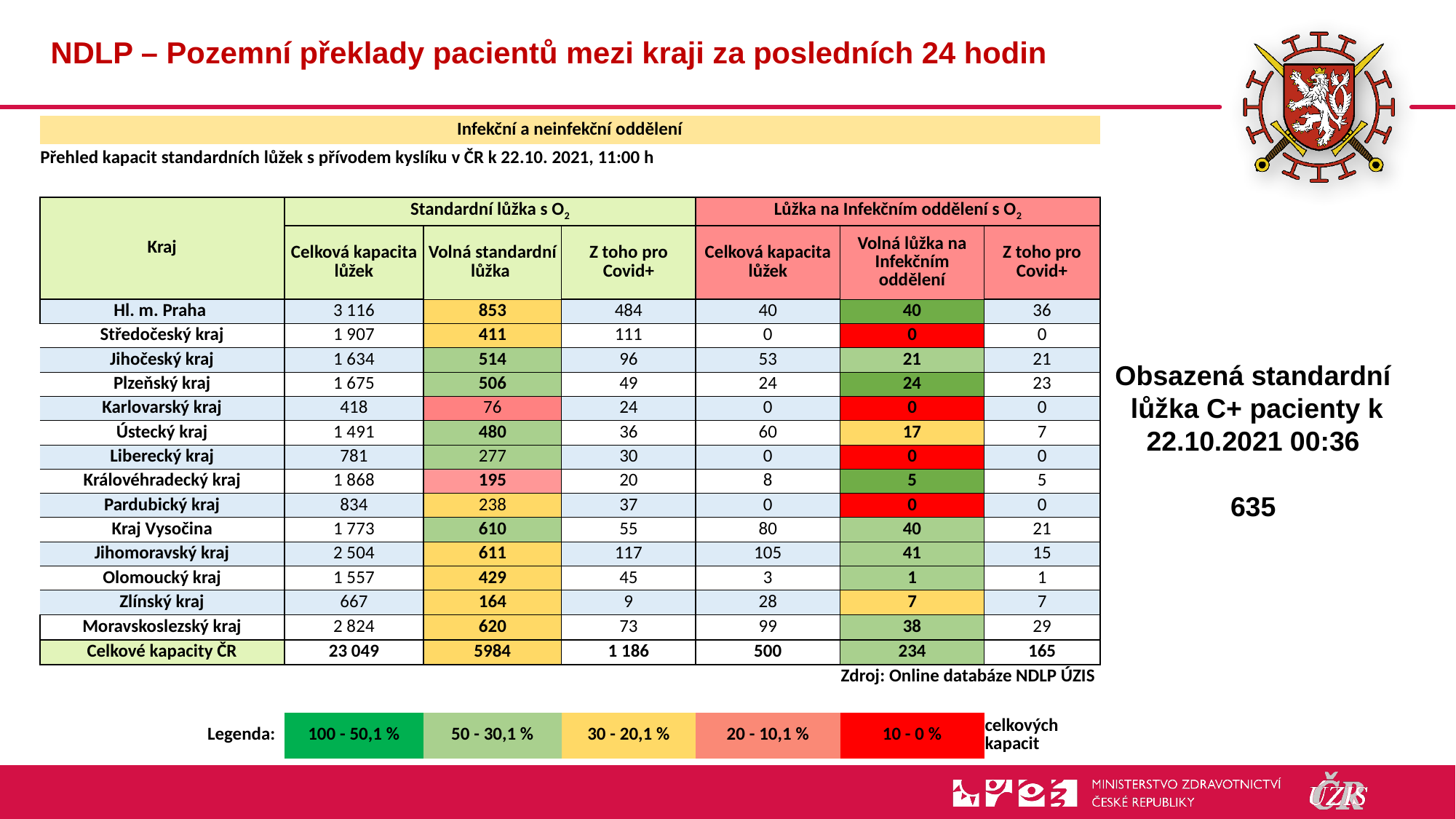

# NDLP – Pozemní překlady pacientů mezi kraji za posledních 24 hodin
| Infekční a neinfekční oddělení |  |  |  |  |  |  |
| --- | --- | --- | --- | --- | --- | --- |
| Přehled kapacit standardních lůžek s přívodem kyslíku v ČR k 22.10. 2021, 11:00 h |  |  |  |  |  |  |
|  |  |  |  |  |  |  |
| Kraj | Standardní lůžka s O2 |  |  | Lůžka na Infekčním oddělení s O2 |  |  |
|  | Celková kapacita lůžek | Volná standardní lůžka | Z toho pro Covid+ | Celková kapacita lůžek | Volná lůžka na Infekčním oddělení | Z toho pro Covid+ |
| Hl. m. Praha | 3 116 | 853 | 484 | 40 | 40 | 36 |
| Středočeský kraj | 1 907 | 411 | 111 | 0 | 0 | 0 |
| Jihočeský kraj | 1 634 | 514 | 96 | 53 | 21 | 21 |
| Plzeňský kraj | 1 675 | 506 | 49 | 24 | 24 | 23 |
| Karlovarský kraj | 418 | 76 | 24 | 0 | 0 | 0 |
| Ústecký kraj | 1 491 | 480 | 36 | 60 | 17 | 7 |
| Liberecký kraj | 781 | 277 | 30 | 0 | 0 | 0 |
| Královéhradecký kraj | 1 868 | 195 | 20 | 8 | 5 | 5 |
| Pardubický kraj | 834 | 238 | 37 | 0 | 0 | 0 |
| Kraj Vysočina | 1 773 | 610 | 55 | 80 | 40 | 21 |
| Jihomoravský kraj | 2 504 | 611 | 117 | 105 | 41 | 15 |
| Olomoucký kraj | 1 557 | 429 | 45 | 3 | 1 | 1 |
| Zlínský kraj | 667 | 164 | 9 | 28 | 7 | 7 |
| Moravskoslezský kraj | 2 824 | 620 | 73 | 99 | 38 | 29 |
| Celkové kapacity ČR | 23 049 | 5984 | 1 186 | 500 | 234 | 165 |
| Zdroj: Online databáze NDLP ÚZIS |  |  |  |  |  |  |
|  |  |  |  |  |  |  |
| Legenda: | 100 - 50,1 % | 50 - 30,1 % | 30 - 20,1 % | 20 - 10,1 % | 10 - 0 % | celkových kapacit |
Obsazená standardní
 lůžka C+ pacienty k 22.10.2021 00:36

635